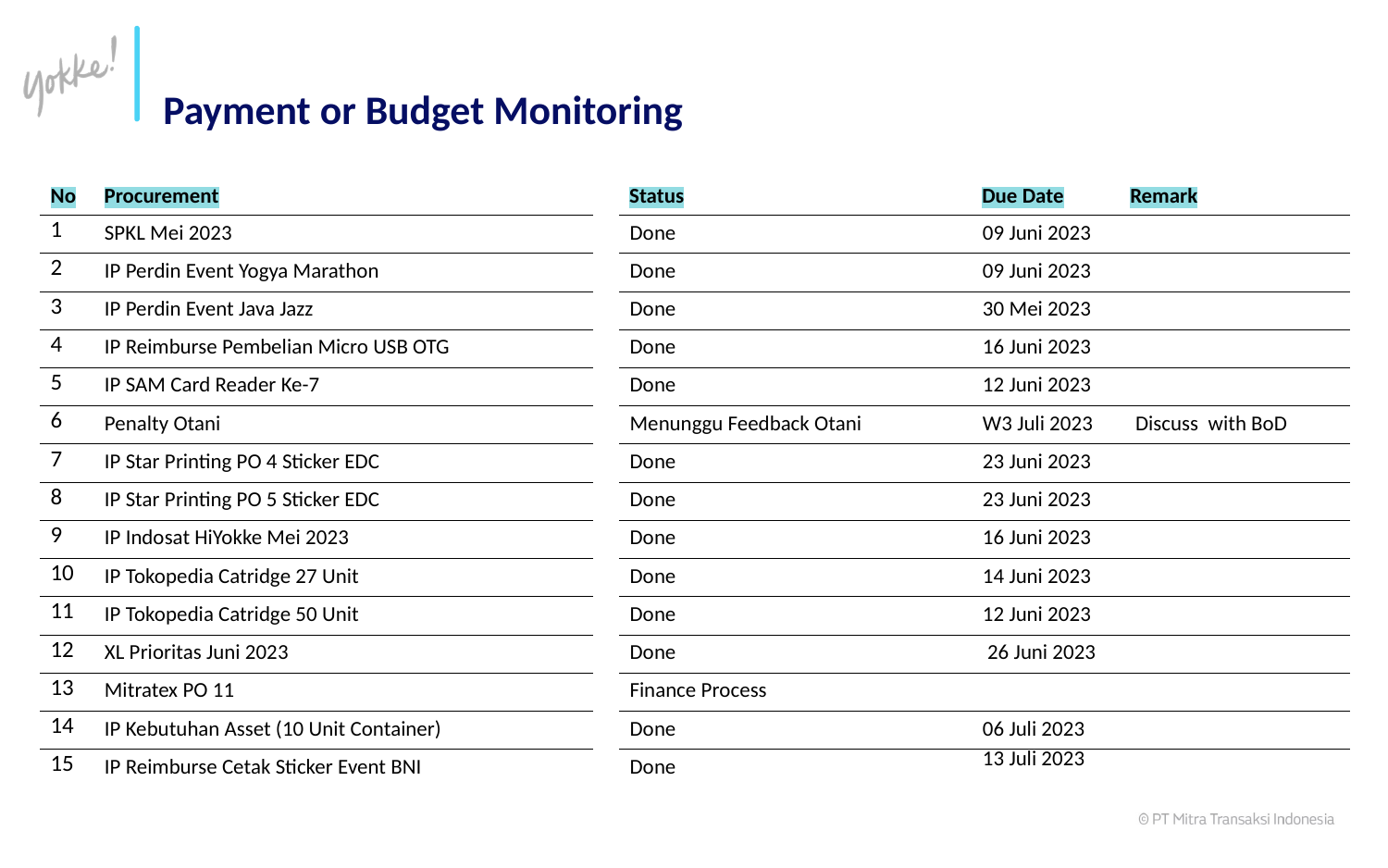

# Payment or Budget Monitoring
| No | Procurement |  | Status | Due Date | Remark |
| --- | --- | --- | --- | --- | --- |
| 1 | SPKL Mei 2023 |  | Done | 09 Juni 2023 |  |
| 2 | IP Perdin Event Yogya Marathon |  | Done | 09 Juni 2023 |  |
| 3 | IP Perdin Event Java Jazz |  | Done | 30 Mei 2023 |  |
| 4 | IP Reimburse Pembelian Micro USB OTG |  | Done | 16 Juni 2023 |  |
| 5 | IP SAM Card Reader Ke-7 |  | Done | 12 Juni 2023 |  |
| 6 | Penalty Otani |  | Menunggu Feedback Otani | W3 Juli 2023 | Discuss with BoD |
| 7 | IP Star Printing PO 4 Sticker EDC |  | Done | 23 Juni 2023 |  |
| 8 | IP Star Printing PO 5 Sticker EDC |  | Done | 23 Juni 2023 |  |
| 9 | IP Indosat HiYokke Mei 2023 |  | Done | 16 Juni 2023 |  |
| 10 | IP Tokopedia Catridge 27 Unit |  | Done | 14 Juni 2023 |  |
| 11 | IP Tokopedia Catridge 50 Unit |  | Done | 12 Juni 2023 |  |
| 12 | XL Prioritas Juni 2023 |  | Done | 26 Juni 2023 |  |
| 13 | Mitratex PO 11 |  | Finance Process |  |  |
| 14 | IP Kebutuhan Asset (10 Unit Container) |  | Done | 06 Juli 2023 |  |
| 15 | IP Reimburse Cetak Sticker Event BNI |  | Done | 13 Juli 2023 |  |